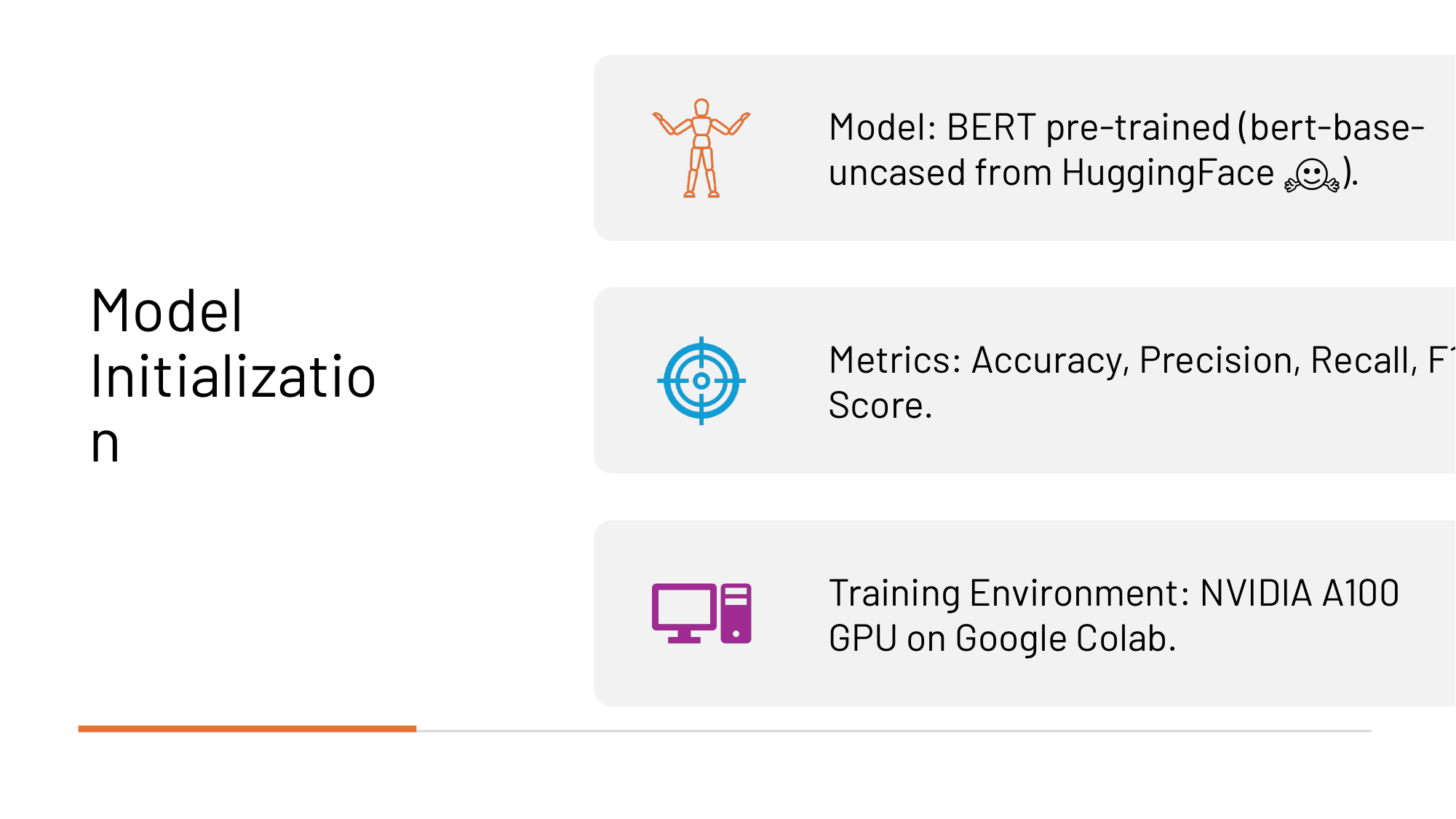

# Model Initialization
Model: BERT pre-trained (bert-base-uncased from HuggingFace 🤗).
Metrics: Accuracy, Precision, Recall, F1 Score.
Training Environment: NVIDIA A100 GPU on Google Colab.